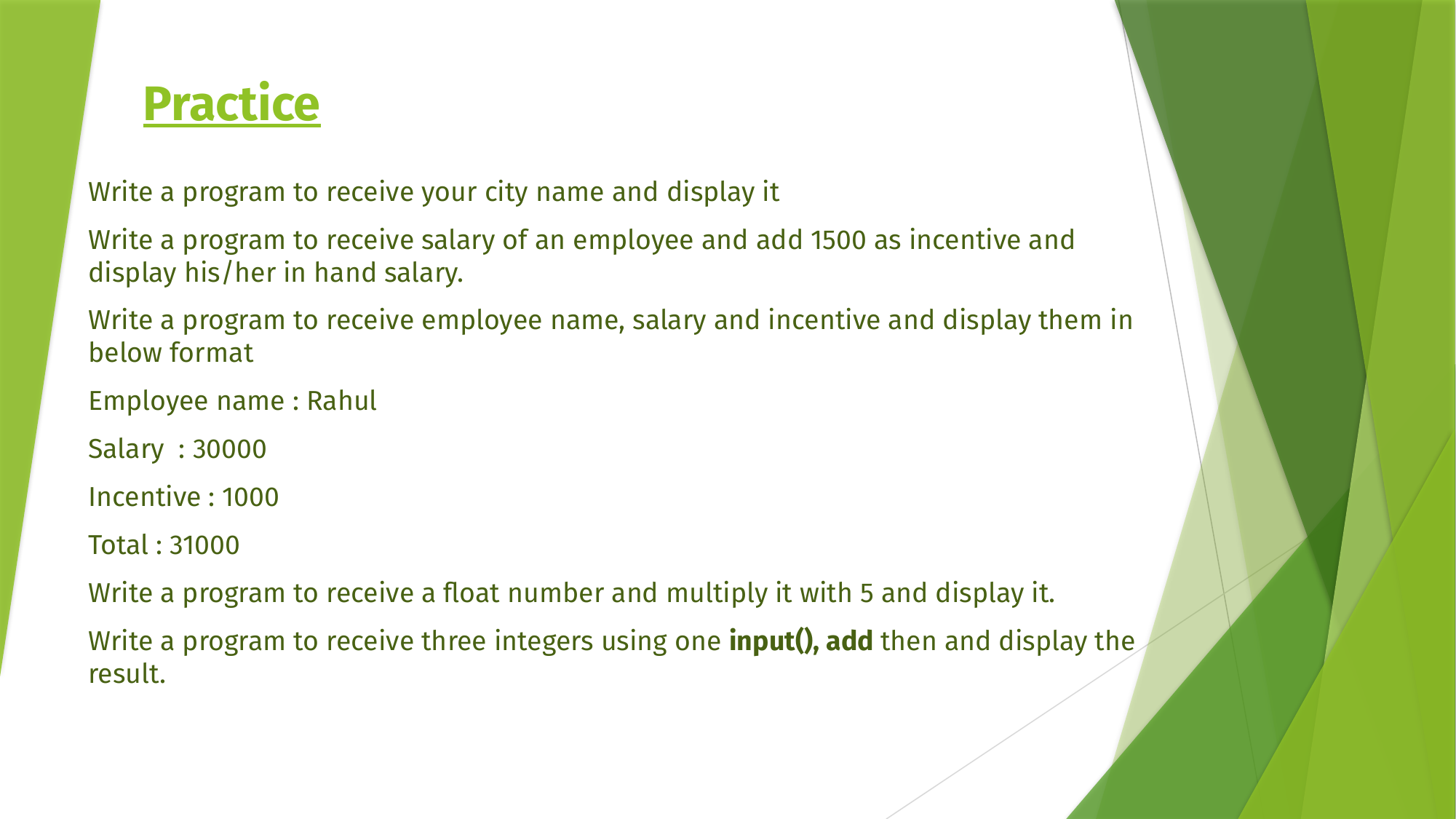

# Practice
Write a program to receive your city name and display it
Write a program to receive salary of an employee and add 1500 as incentive and display his/her in hand salary.
Write a program to receive employee name, salary and incentive and display them in below format
Employee name : Rahul
Salary  : 30000
Incentive : 1000
Total : 31000
Write a program to receive a float number and multiply it with 5 and display it.
Write a program to receive three integers using one input(), add then and display the result.